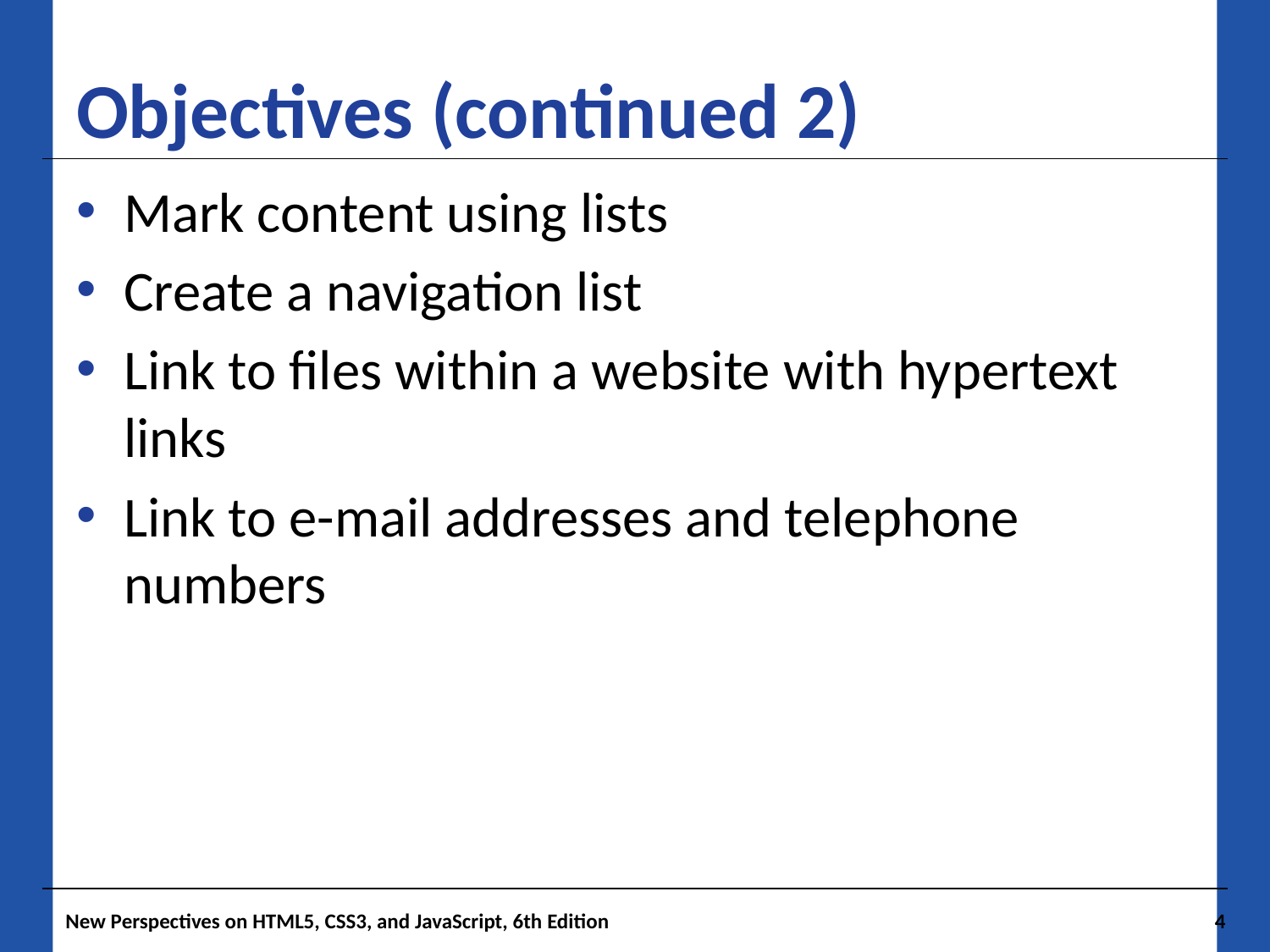

# Objectives (continued 2)
Mark content using lists
Create a navigation list
Link to files within a website with hypertext links
Link to e-mail addresses and telephone numbers
New Perspectives on HTML5, CSS3, and JavaScript, 6th Edition
4